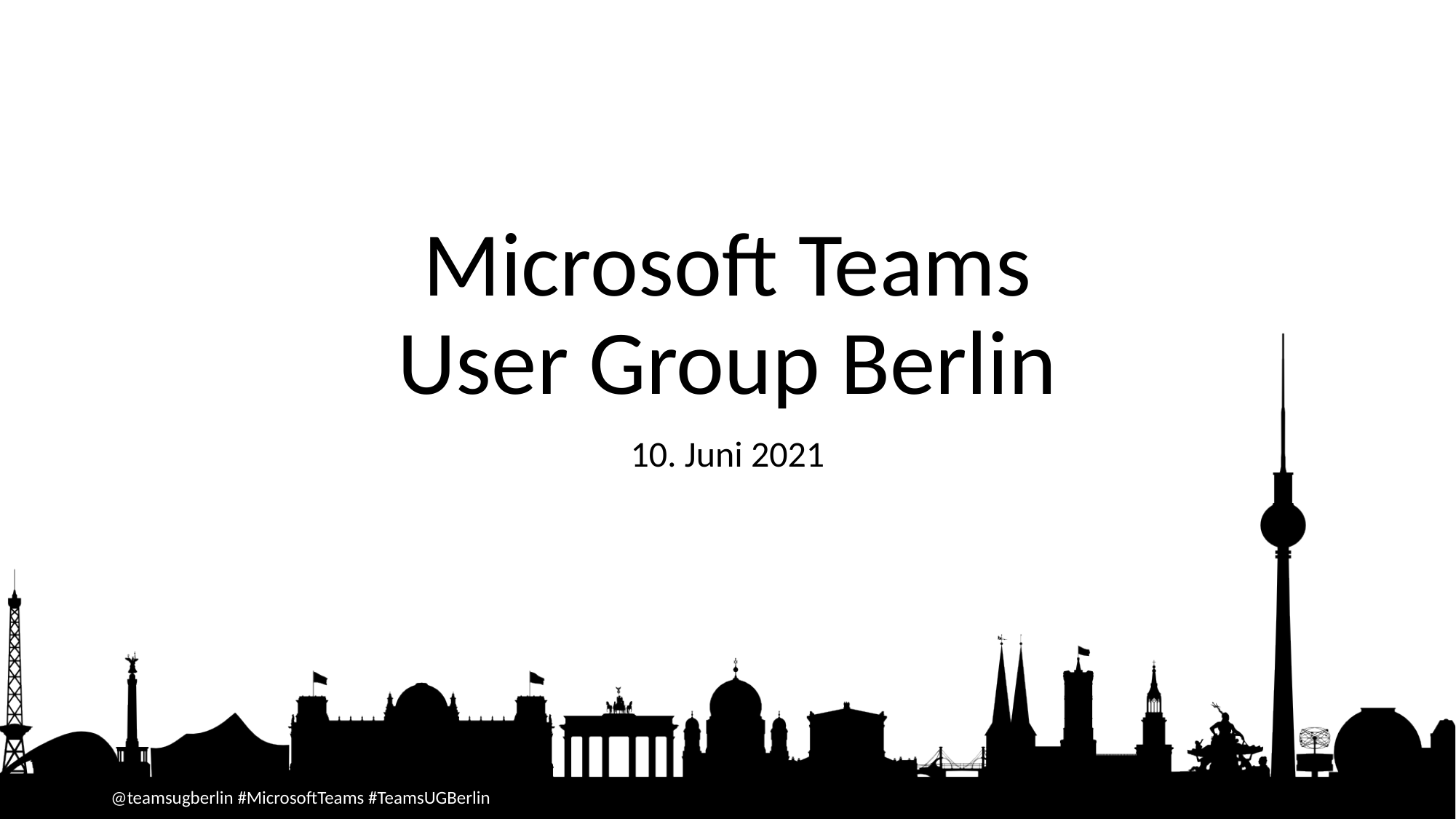

# Microsoft Teams User Group Berlin
10. Juni 2021